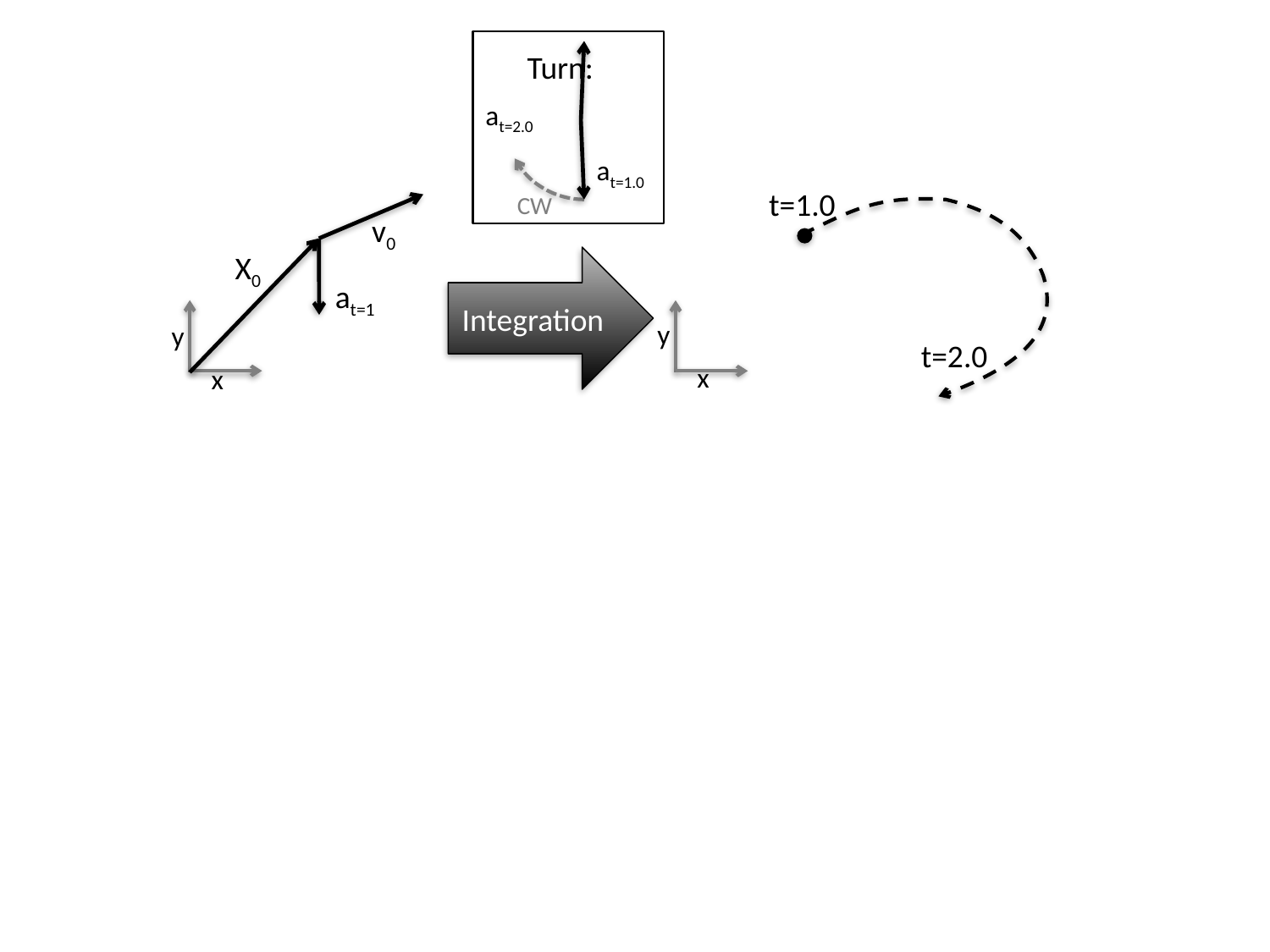

Turn:
at=2.0
at=1.0
t=1.0
CW

v0

X0
Integration
at=1
y
x
y
x
t=2.0